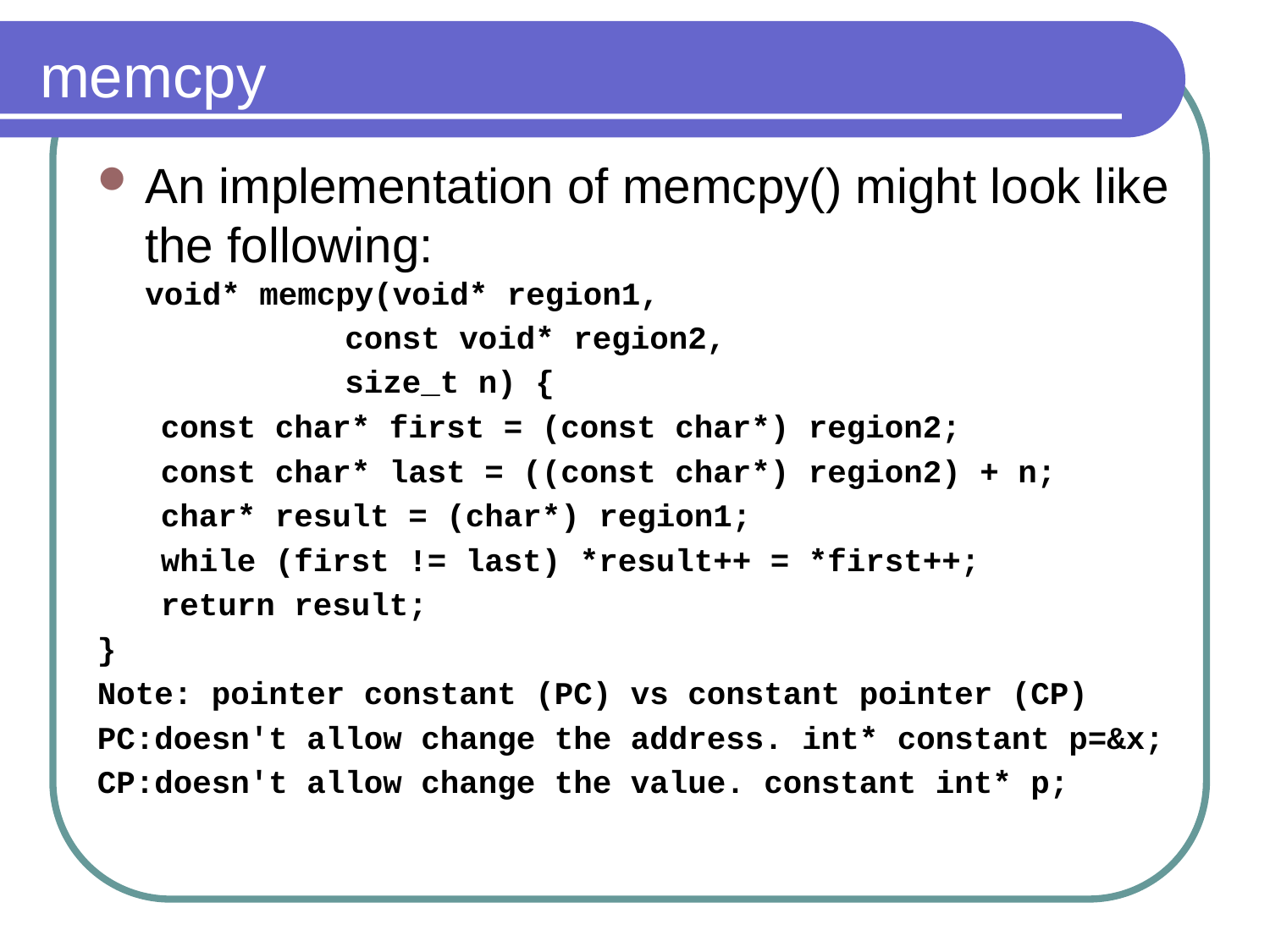

# memcpy
An implementation of memcpy() might look like the following:
void* memcpy(void* region1,
             const void* region2,
             size_t n) {
const char* first = (const char*) region2;
const char* last = ((const char*) region2) + n;
char* result = (char*) region1;
while (first != last) *result++ = *first++;
return result;
}
Note: pointer constant (PC) vs constant pointer (CP)
PC:doesn't allow change the address. int* constant p=&x;
CP:doesn't allow change the value. constant int* p;